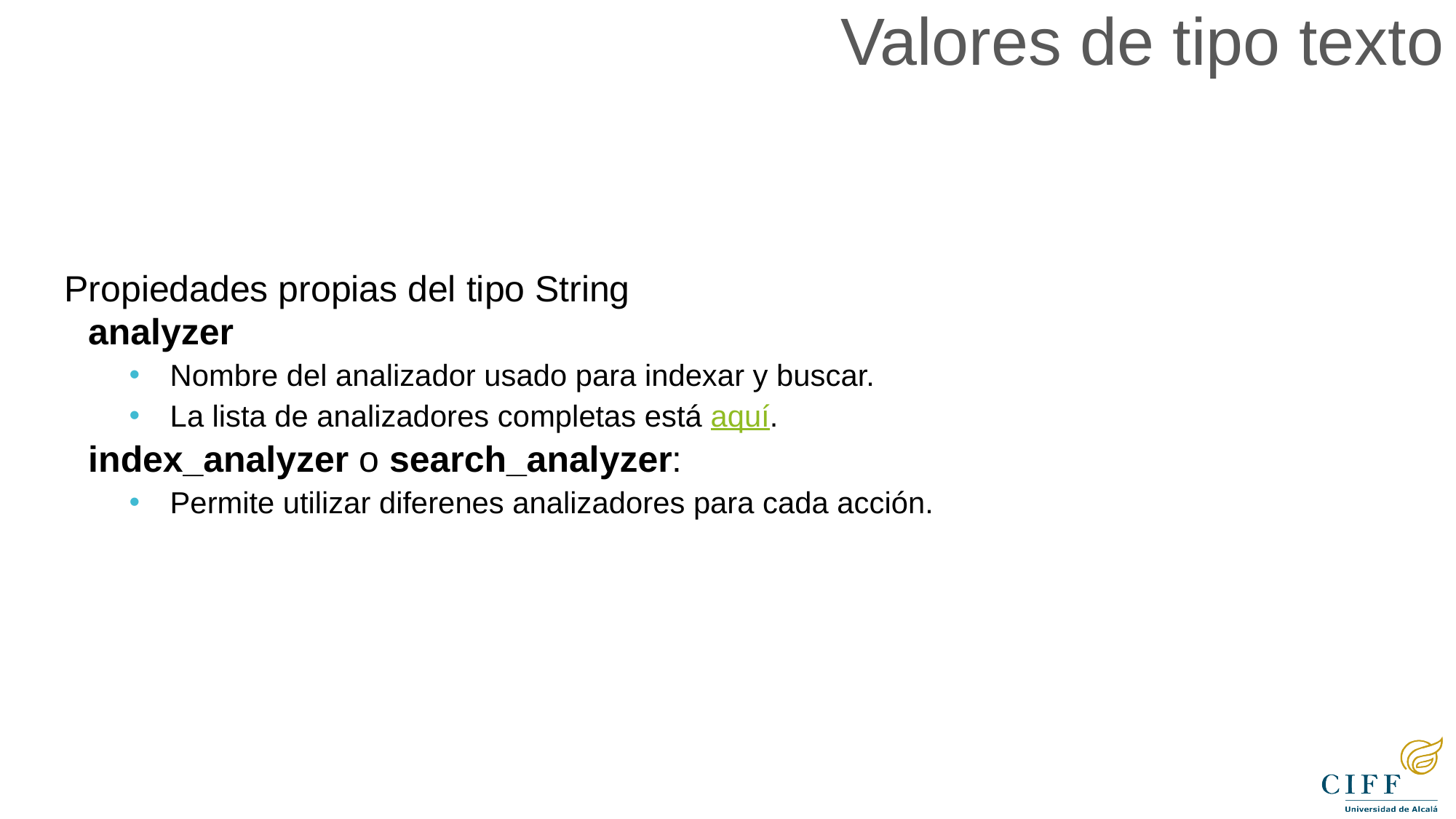

Valores de tipo texto
Propiedades propias del tipo String
analyzer
Nombre del analizador usado para indexar y buscar.
La lista de analizadores completas está aquí.
index_analyzer o search_analyzer:
Permite utilizar diferenes analizadores para cada acción.